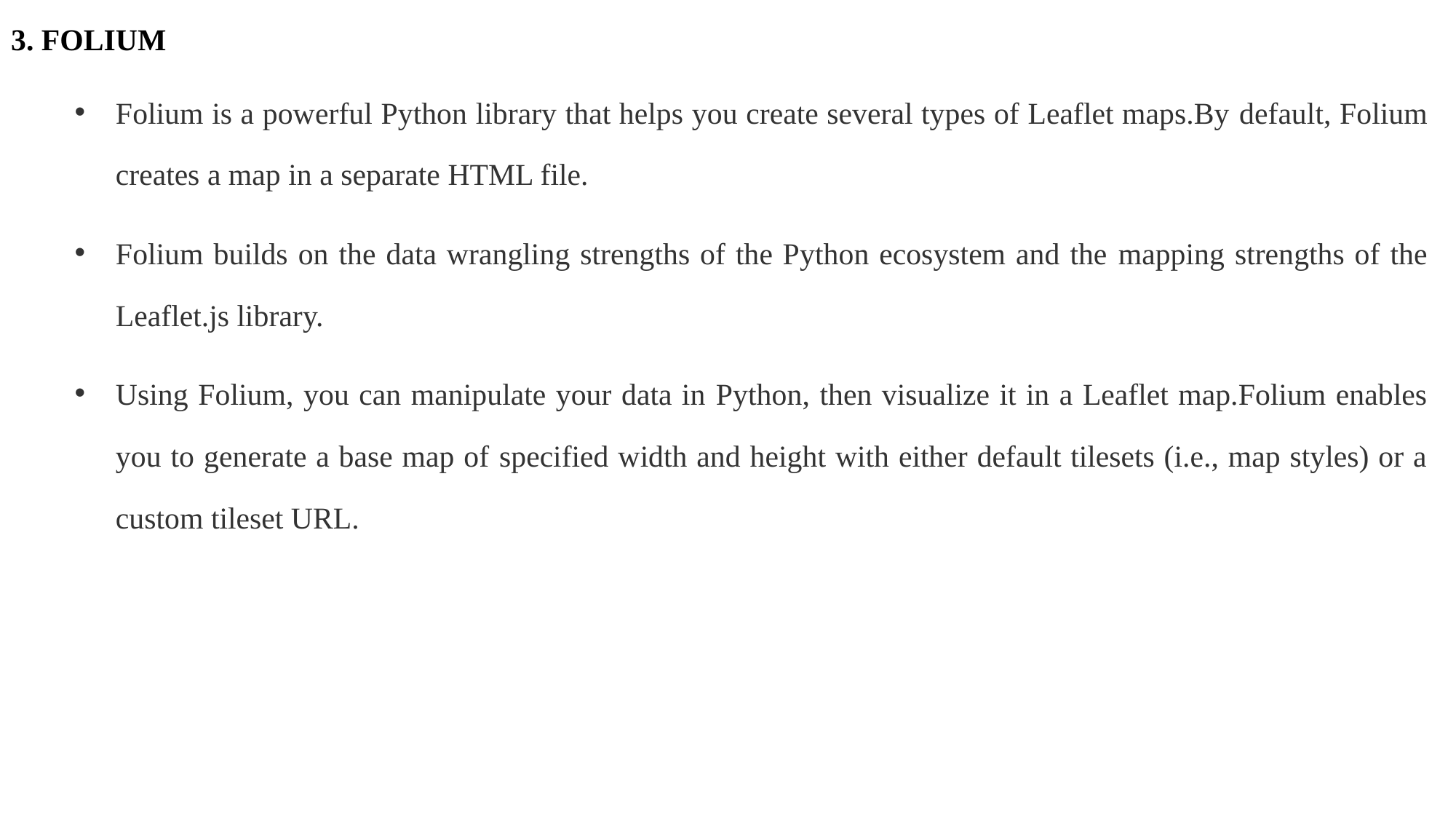

# 3. FOLIUM
Folium is a powerful Python library that helps you create several types of Leaflet maps.By default, Folium creates a map in a separate HTML file.
Folium builds on the data wrangling strengths of the Python ecosystem and the mapping strengths of the Leaflet.js library.
Using Folium, you can manipulate your data in Python, then visualize it in a Leaflet map.Folium enables you to generate a base map of specified width and height with either default tilesets (i.e., map styles) or a custom tileset URL.